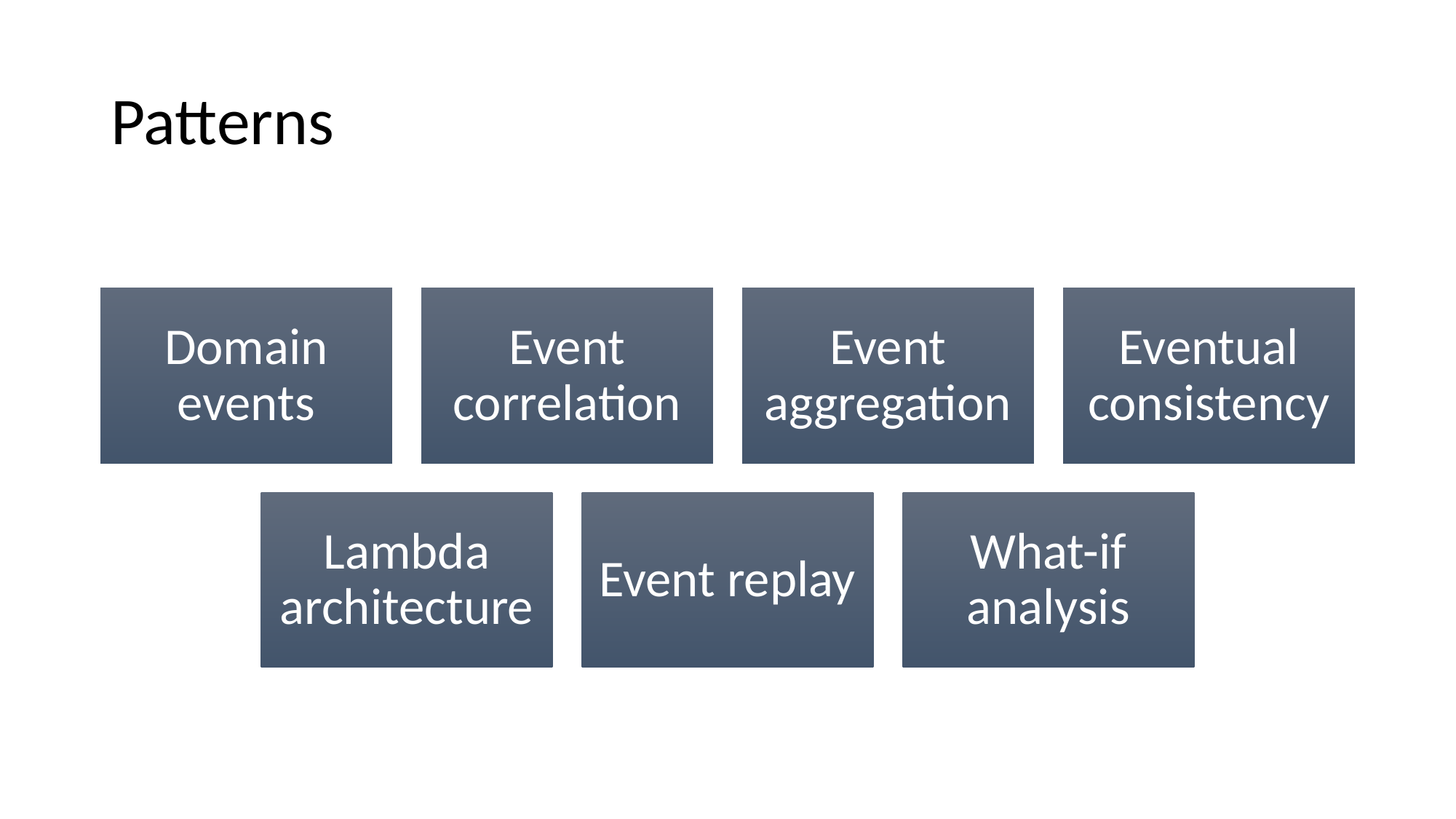

# Patterns
Domain events
Event correlation
Event aggregation
Eventual consistency
Lambda architecture
Event replay
What-if analysis